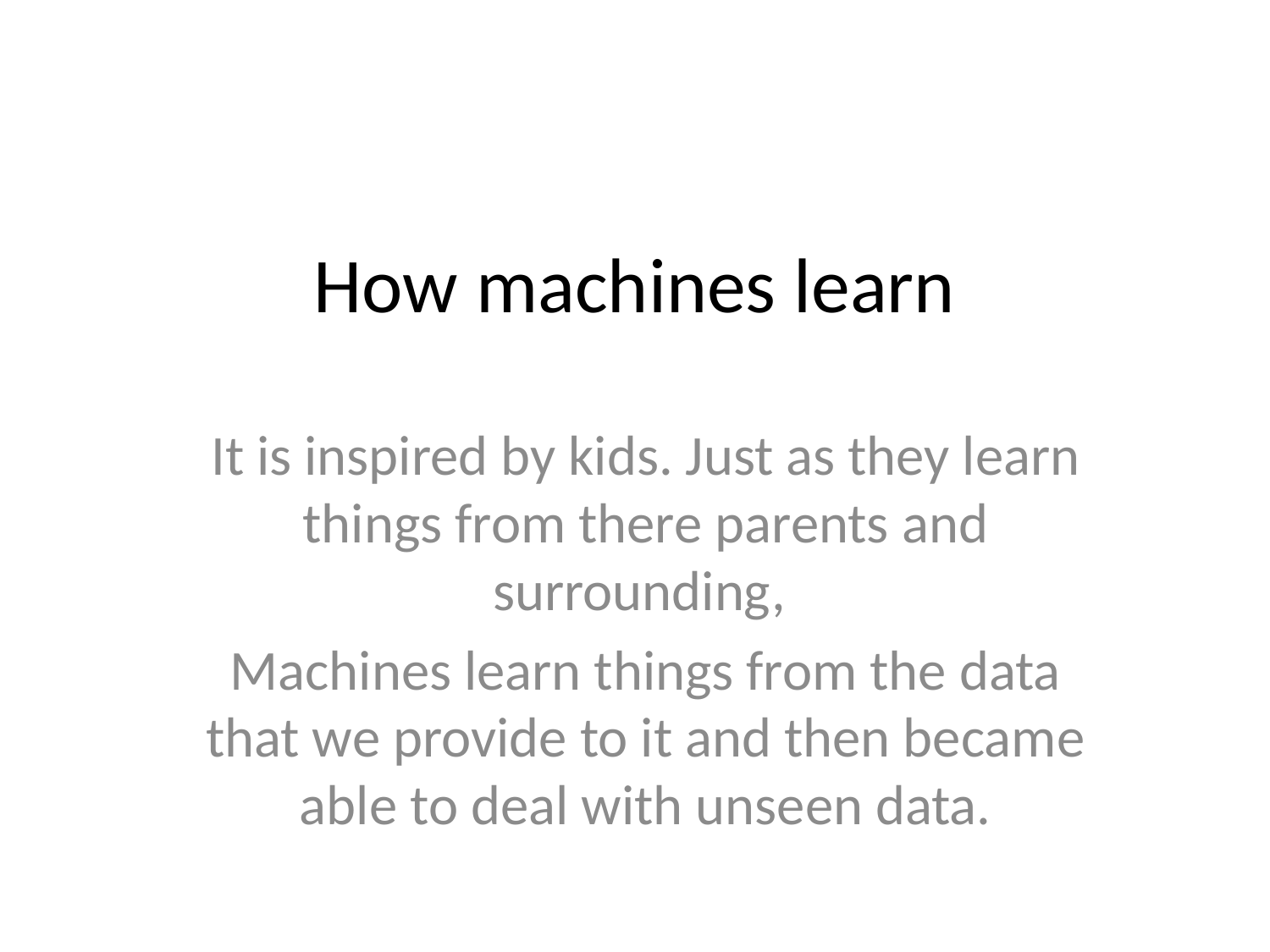

# How machines learn
It is inspired by kids. Just as they learn things from there parents and surrounding,
Machines learn things from the data that we provide to it and then became able to deal with unseen data.